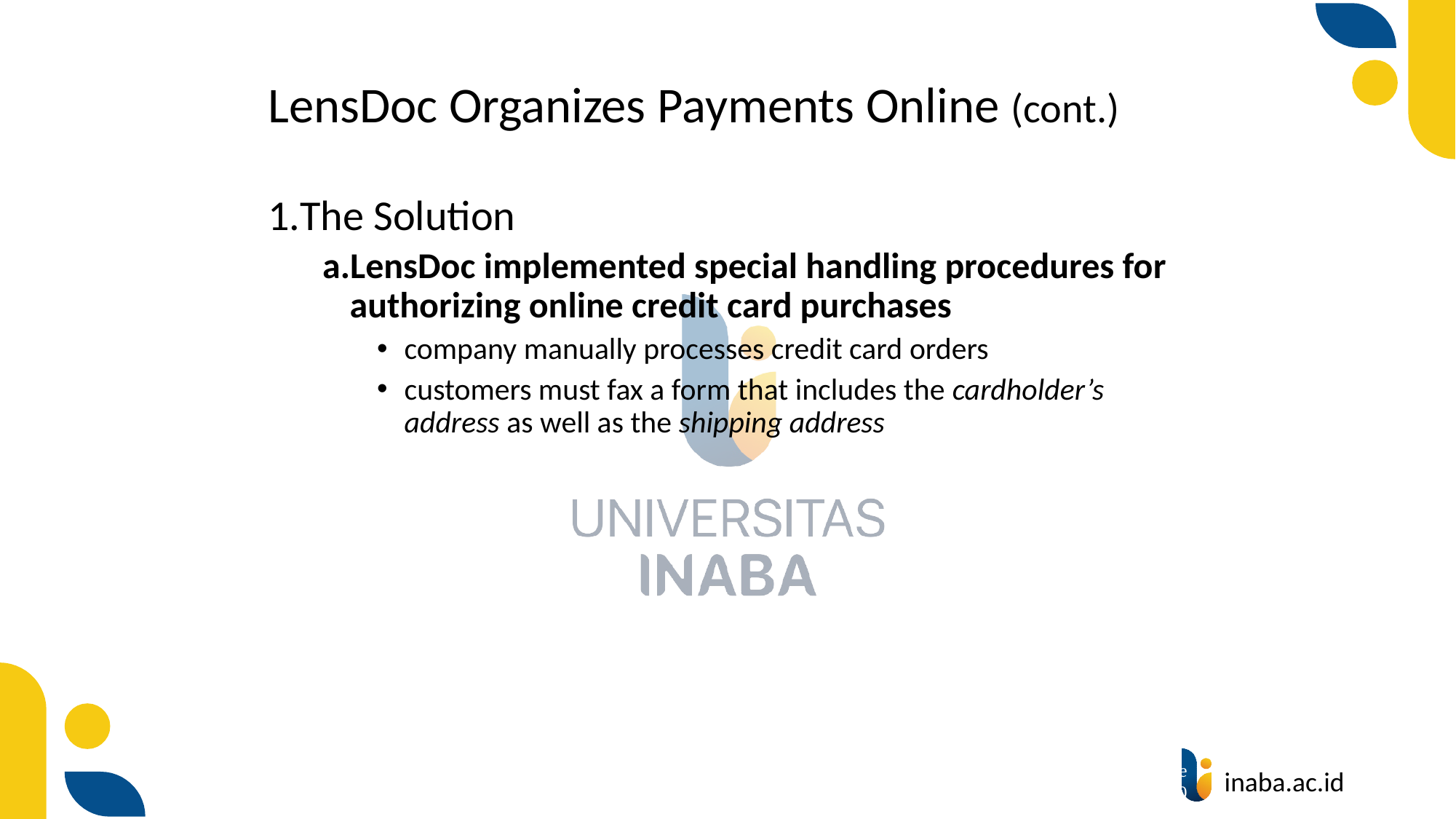

# LensDoc Organizes Payments Online (cont.)
The Solution
LensDoc implemented special handling procedures for authorizing online credit card purchases
company manually processes credit card orders
customers must fax a form that includes the cardholder’s address as well as the shipping address
7
© Prentice Hall 2020